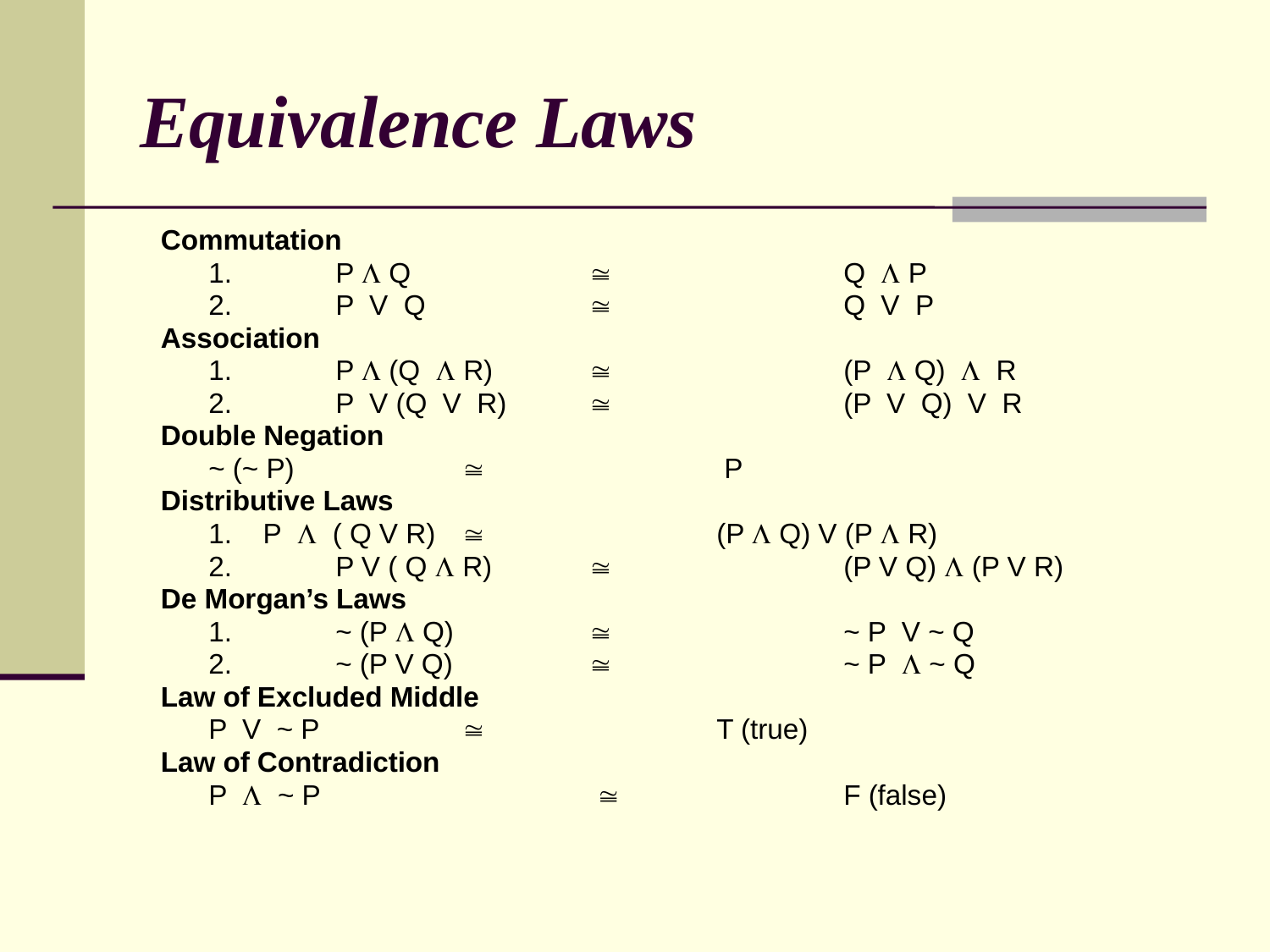

# Equivalence Laws
Commutation
	1.	P Λ Q		≅		Q  Λ P
	2.	P  V  Q		≅		Q  V  P
Association
	1.	P Λ (Q  Λ R)	≅		(P  Λ Q)  Λ  R
	2.	P  V (Q  V  R)	≅		(P  V  Q)  V  R
Double Negation
	~ (~ P)   		≅		 P
Distributive Laws
	1.    P  Λ  ( Q V R)	≅		(P Λ Q) V (P Λ R)
	2.	P V ( Q Λ R)	≅		(P V Q) Λ (P V R)
De Morgan’s Laws
	1.	~ (P Λ Q)		≅		~ P  V ~ Q
	2.	~ (P V Q)		≅		~ P  Λ ~ Q
Law of Excluded Middle
	P  V  ~ P		≅		T (true)
Law of Contradiction
	P  Λ  ~ P  		 ≅		F (false)